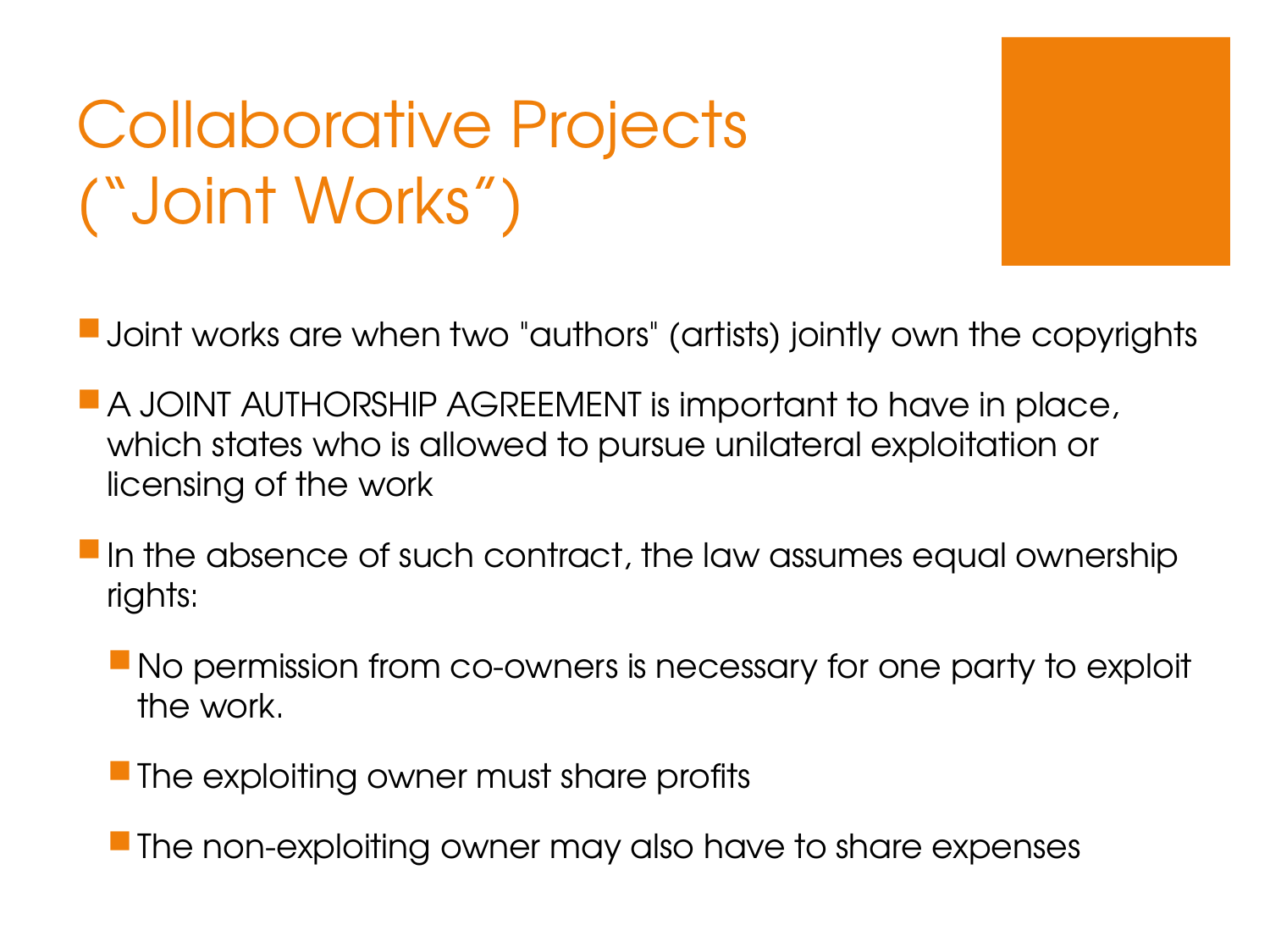

# Collaborative Projects (“Joint Works”)
Joint works are when two "authors" (artists) jointly own the copyrights
A JOINT AUTHORSHIP AGREEMENT is important to have in place, which states who is allowed to pursue unilateral exploitation or licensing of the work
In the absence of such contract, the law assumes equal ownership rights:
No permission from co-owners is necessary for one party to exploit the work.
The exploiting owner must share profits
The non-exploiting owner may also have to share expenses